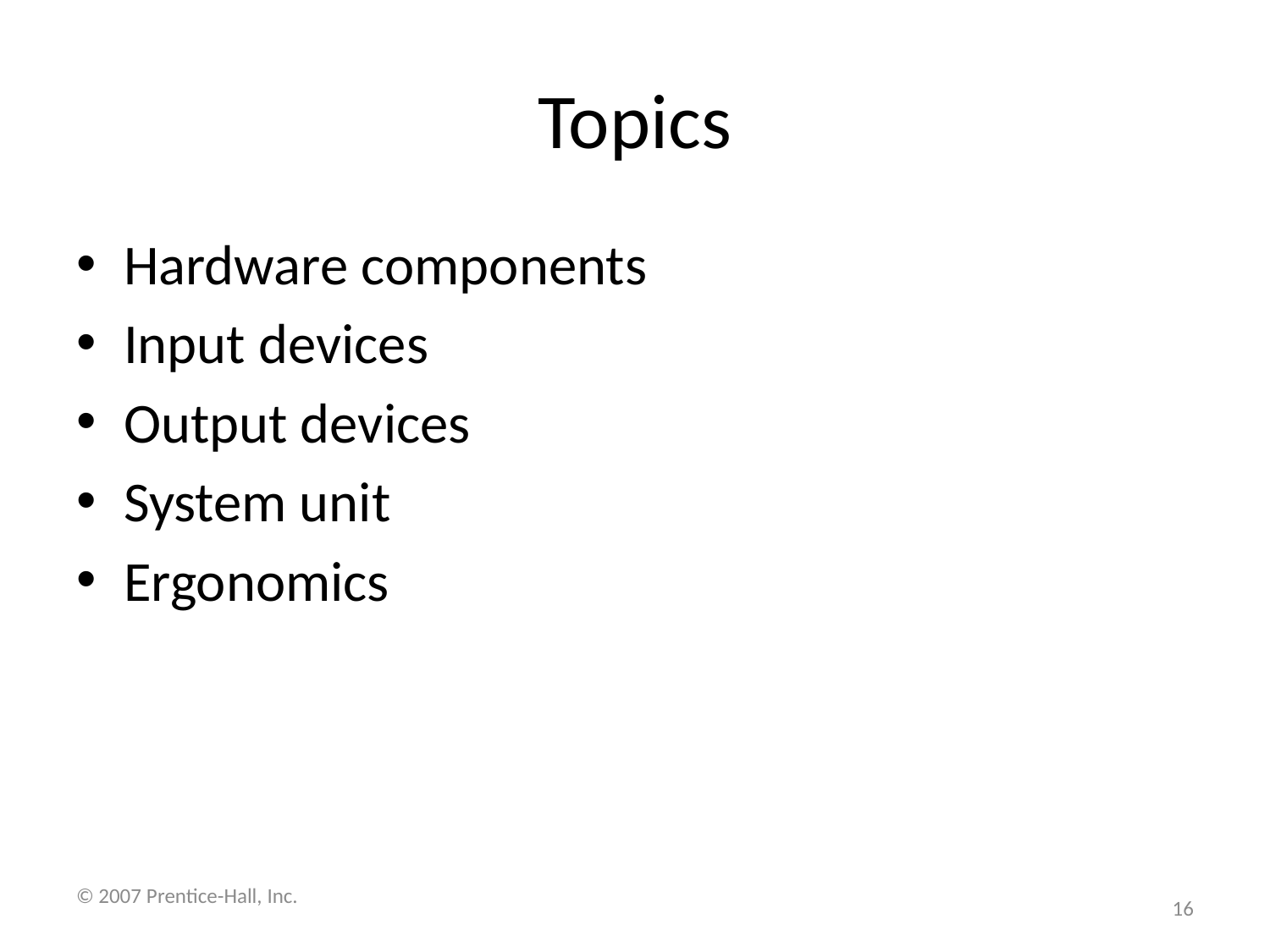

# Topics
Hardware components
Input devices
Output devices
System unit
Ergonomics
© 2007 Prentice-Hall, Inc.

16